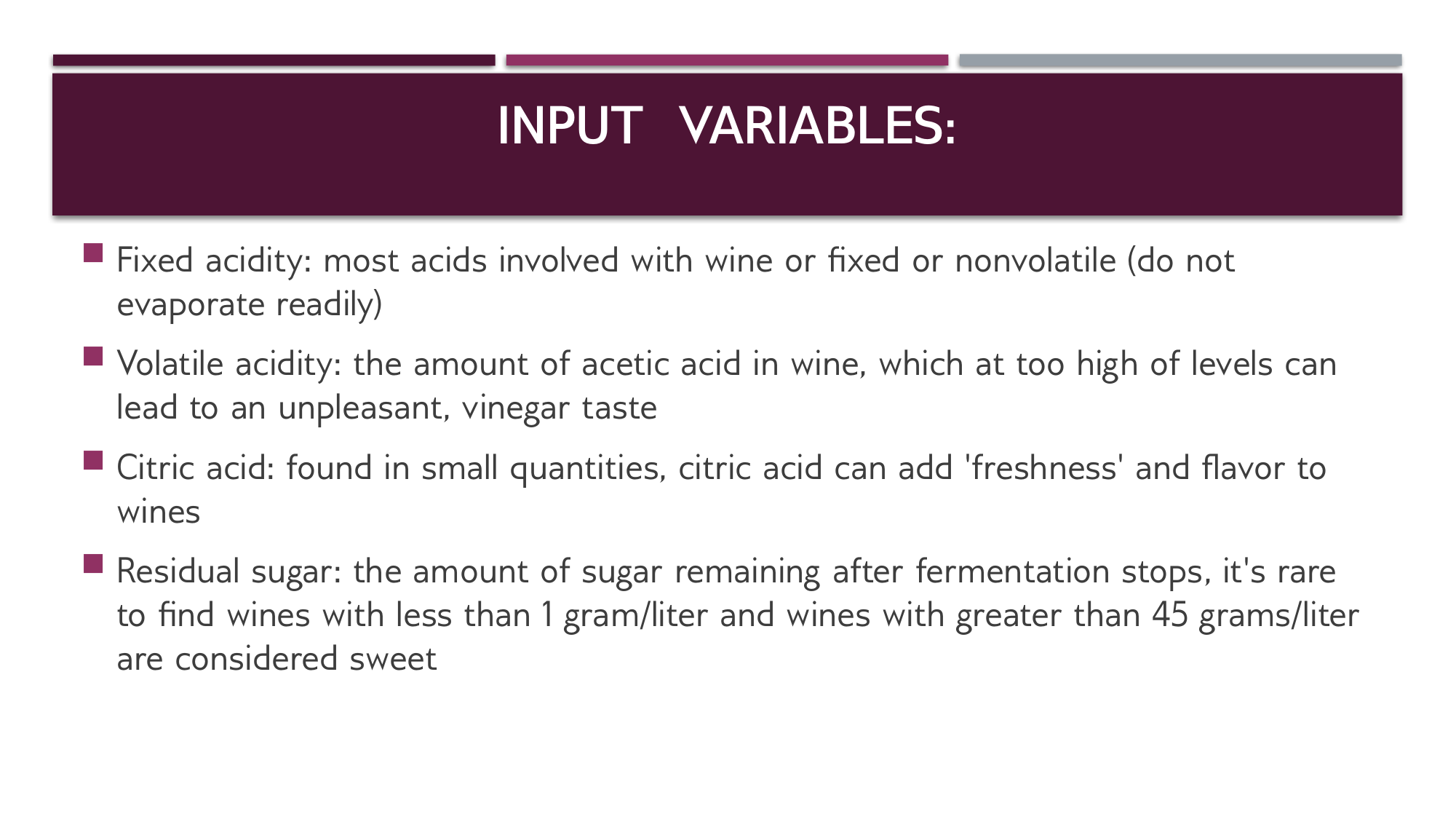

# Input  Variables:
Fixed acidity: most acids involved with wine or fixed or nonvolatile (do not evaporate readily)
Volatile acidity: the amount of acetic acid in wine, which at too high of levels can lead to an unpleasant, vinegar taste
Citric acid: found in small quantities, citric acid can add 'freshness' and flavor to wines
Residual sugar: the amount of sugar remaining after fermentation stops, it's rare to find wines with less than 1 gram/liter and wines with greater than 45 grams/liter are considered sweet